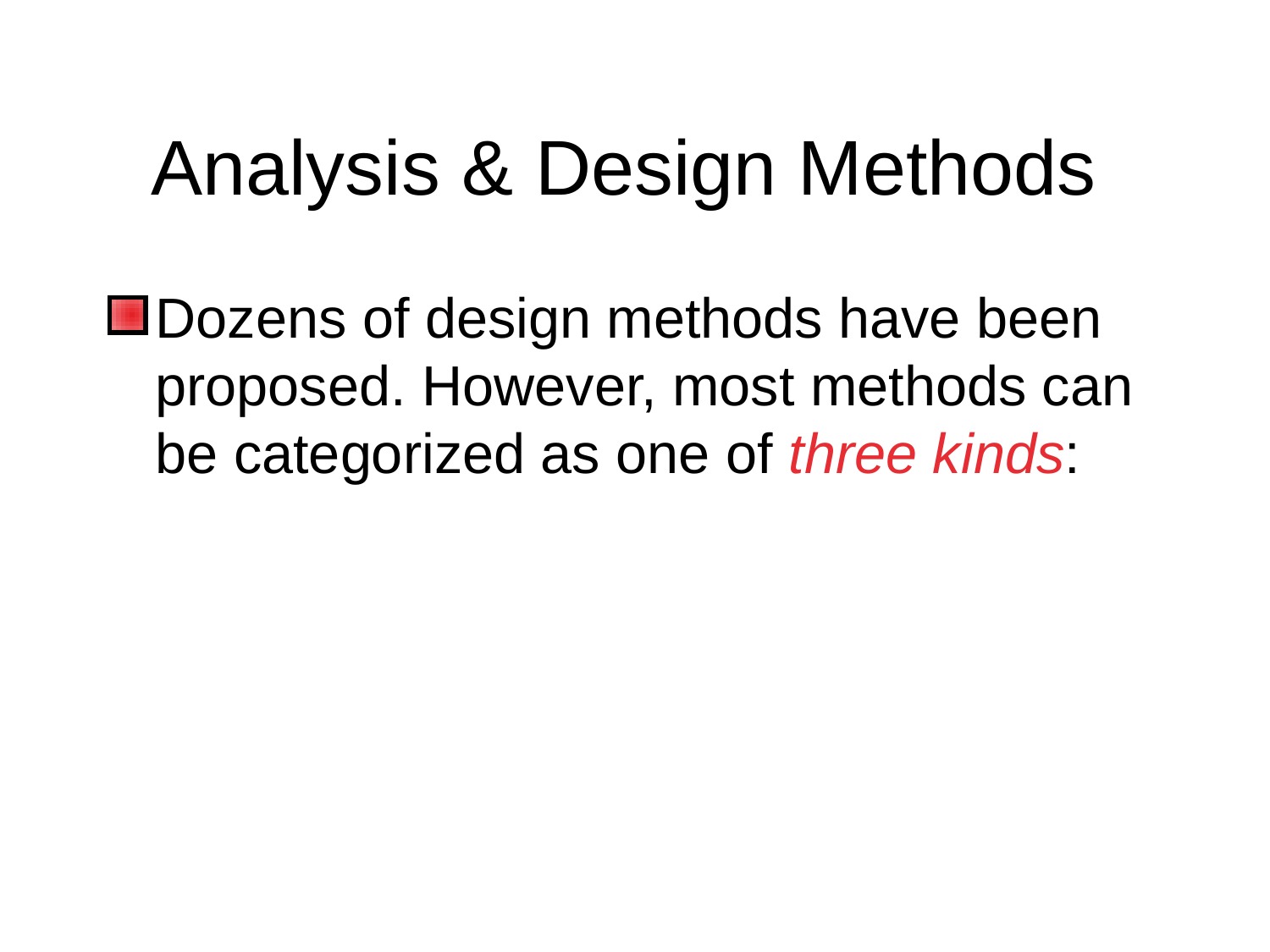

# Analysis & Design Methods
Dozens of design methods have been proposed. However, most methods can be categorized as one of three kinds: